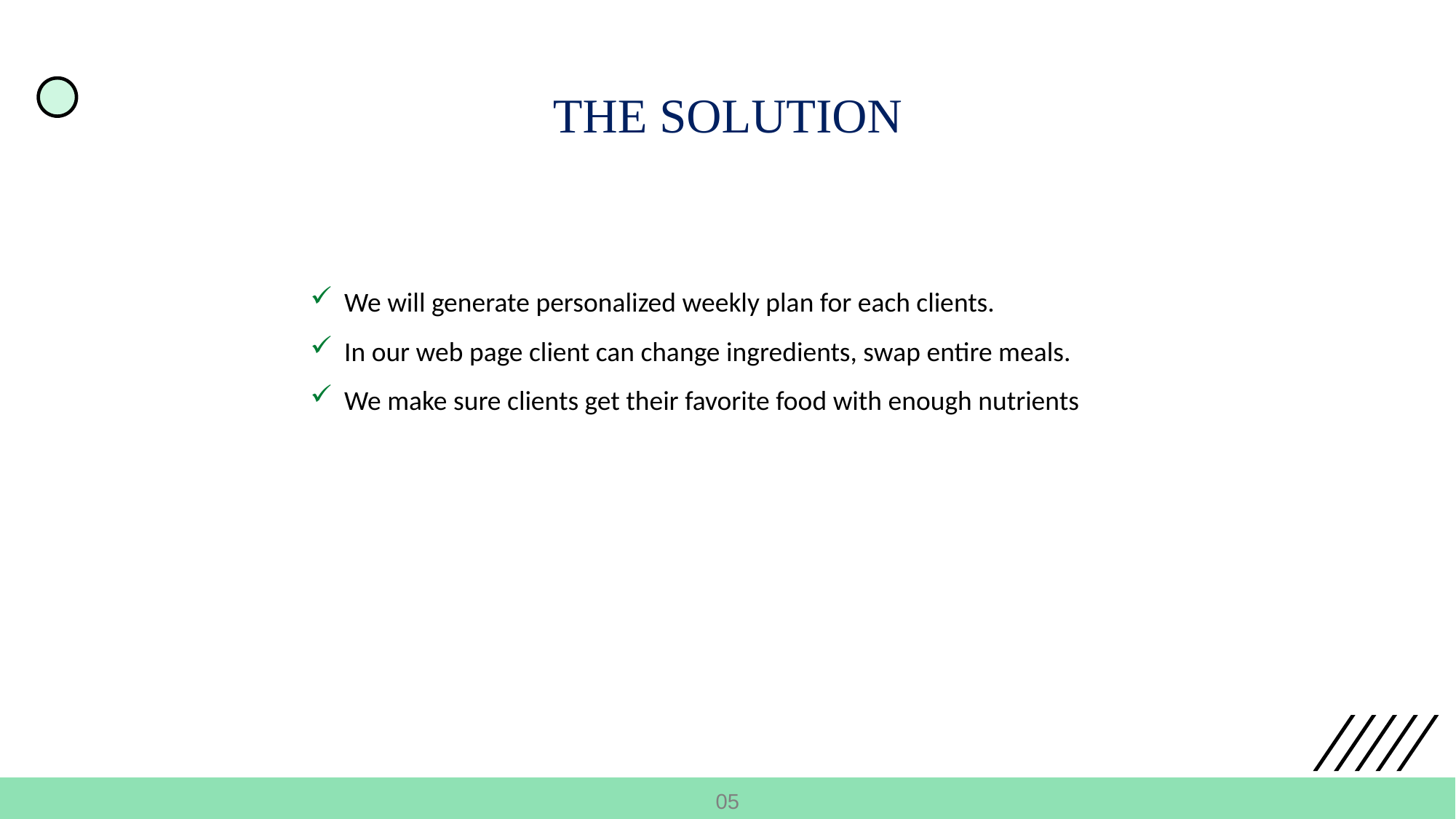

THE SOLUTION
We will generate personalized weekly plan for each clients.
In our web page client can change ingredients, swap entire meals.
We make sure clients get their favorite food with enough nutrients

05